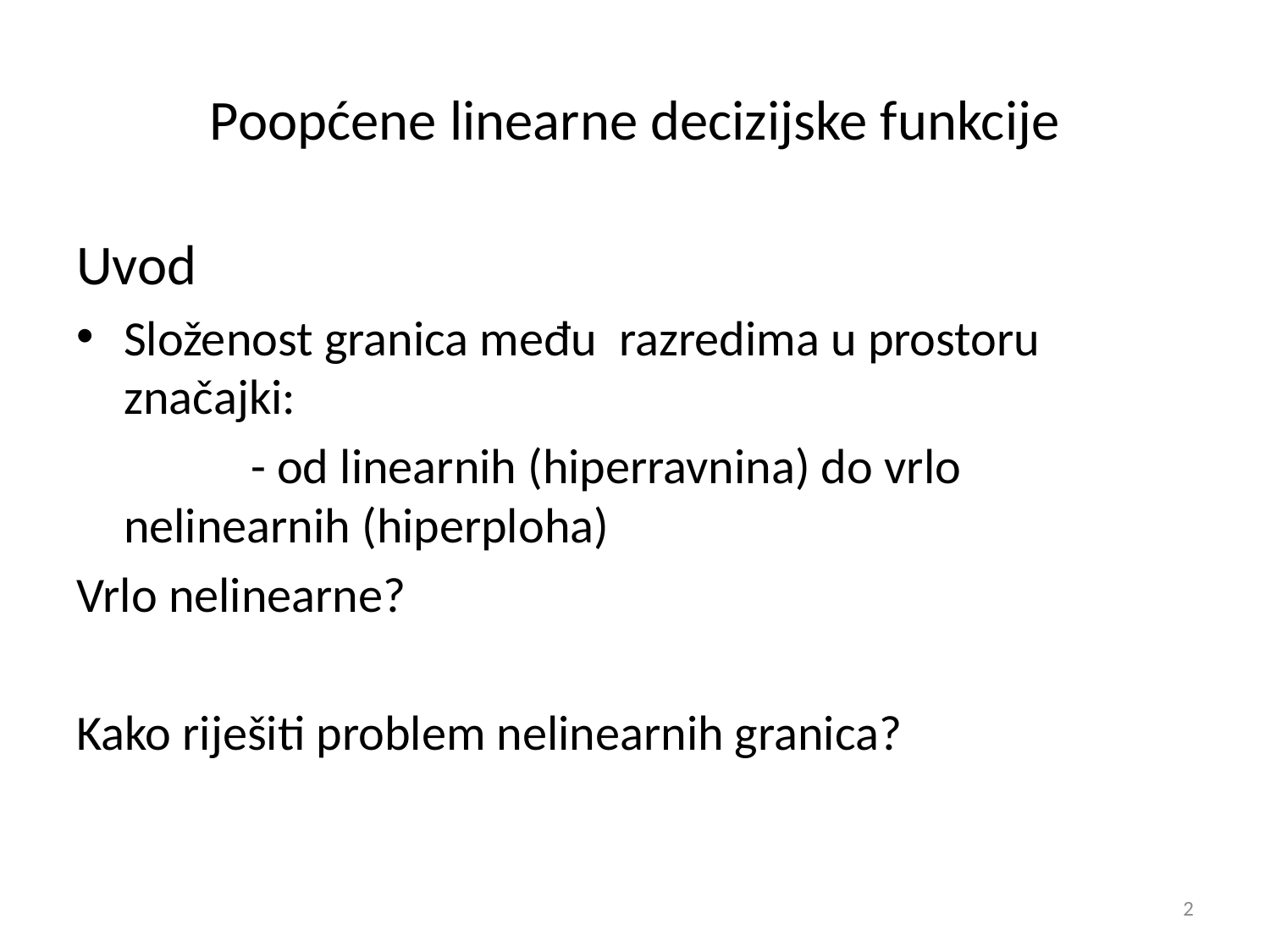

# Poopćene linearne decizijske funkcije
Uvod
Složenost granica među  razredima u prostoru značajki:
		- od linearnih (hiperravnina) do vrlo nelinearnih (hiperploha)
Vrlo nelinearne?

Kako riješiti problem nelinearnih granica?
2